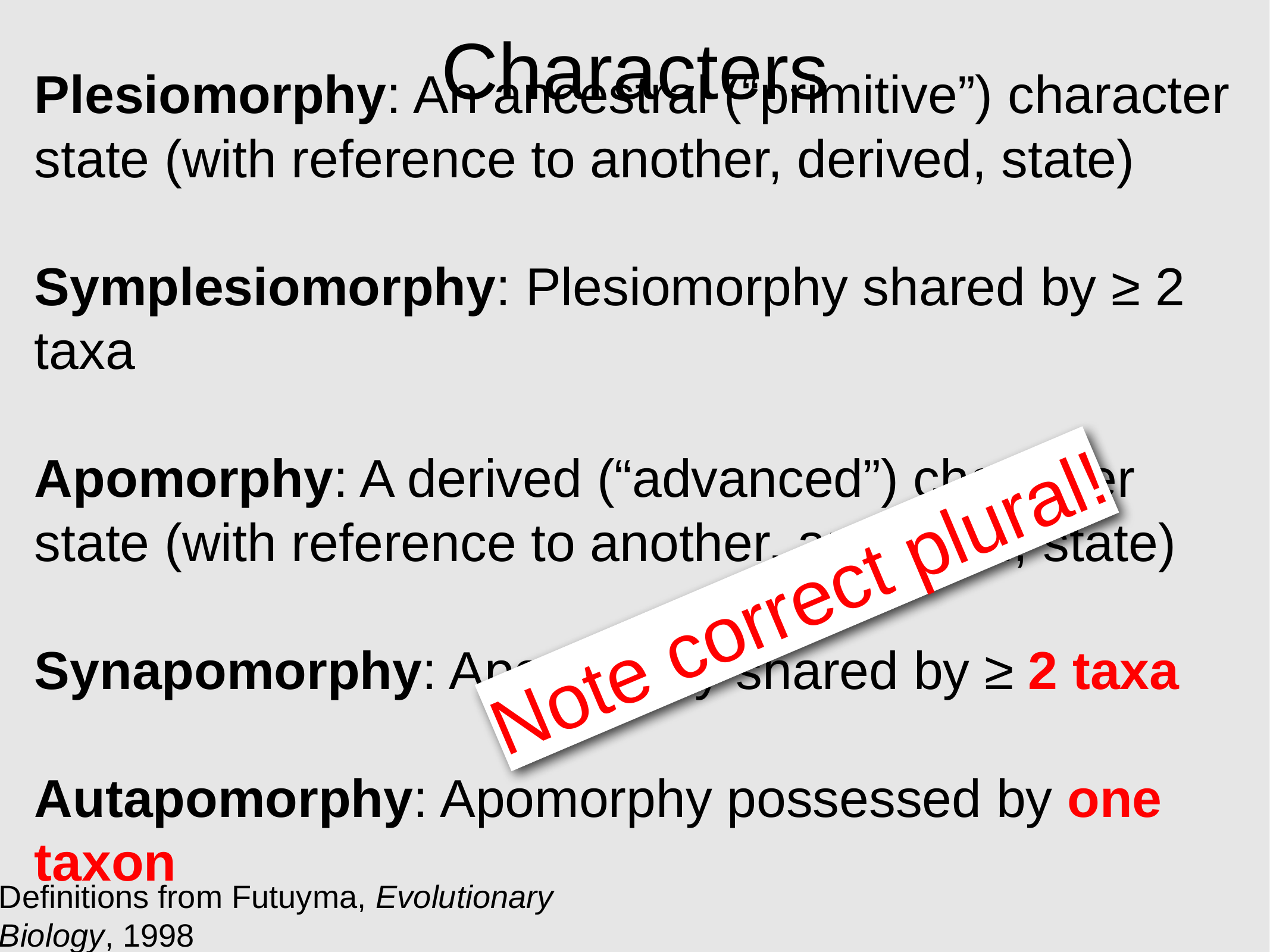

# Characters
Plesiomorphy: An ancestral (“primitive”) character state (with reference to another, derived, state)

Symplesiomorphy: Plesiomorphy shared by ≥ 2 taxa

Apomorphy: A derived (“advanced”) character state (with reference to another, ancestral, state)

Synapomorphy: Apomorphy shared by ≥ 2 taxa

Autapomorphy: Apomorphy possessed by one taxon
Note correct plural!
Definitions from Futuyma, Evolutionary Biology, 1998